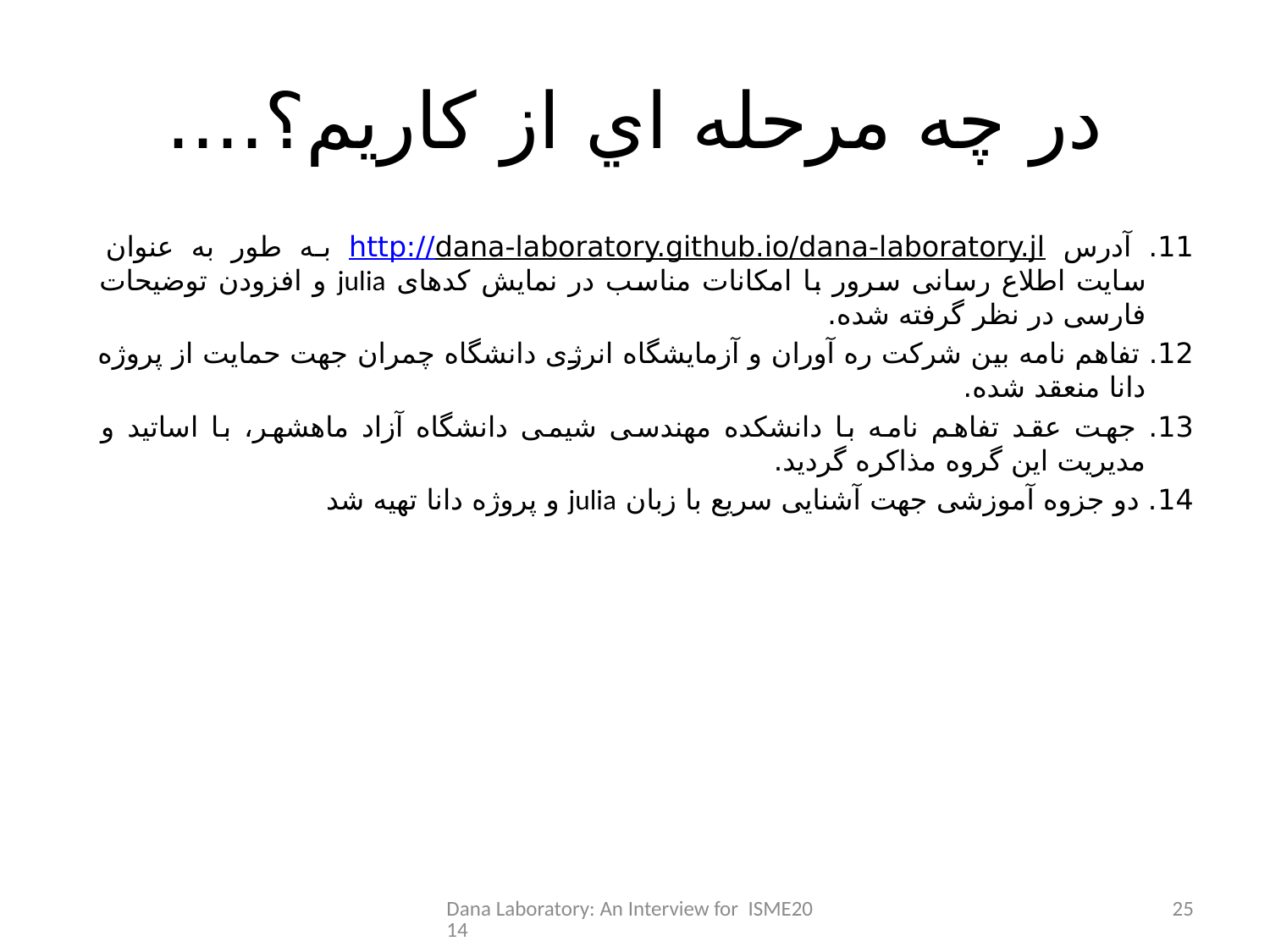

# در چه مرحله اي از کاريم؟....
11. آدرس http://dana-laboratory.github.io/dana-laboratory.jl به طور به عنوان سايت اطلاع رسانی سرور با امکانات مناسب در نمایش کدهای julia و افزودن توضيحات فارسی در نظر گرفته شده.
12. تفاهم نامه بین شرکت ره آوران و آزمایشگاه انرژی دانشگاه چمران جهت حمایت از پروژه دانا منعقد شده.
13. جهت عقد تفاهم نامه با دانشکده مهندسی شيمی دانشگاه آزاد ماهشهر، با اساتيد و مديريت اين گروه مذاکره گرديد.
14. دو جزوه آموزشی جهت آشنايی سريع با زبان julia و پروژه دانا تهيه شد
Dana Laboratory: An Interview for  ISME2014
25